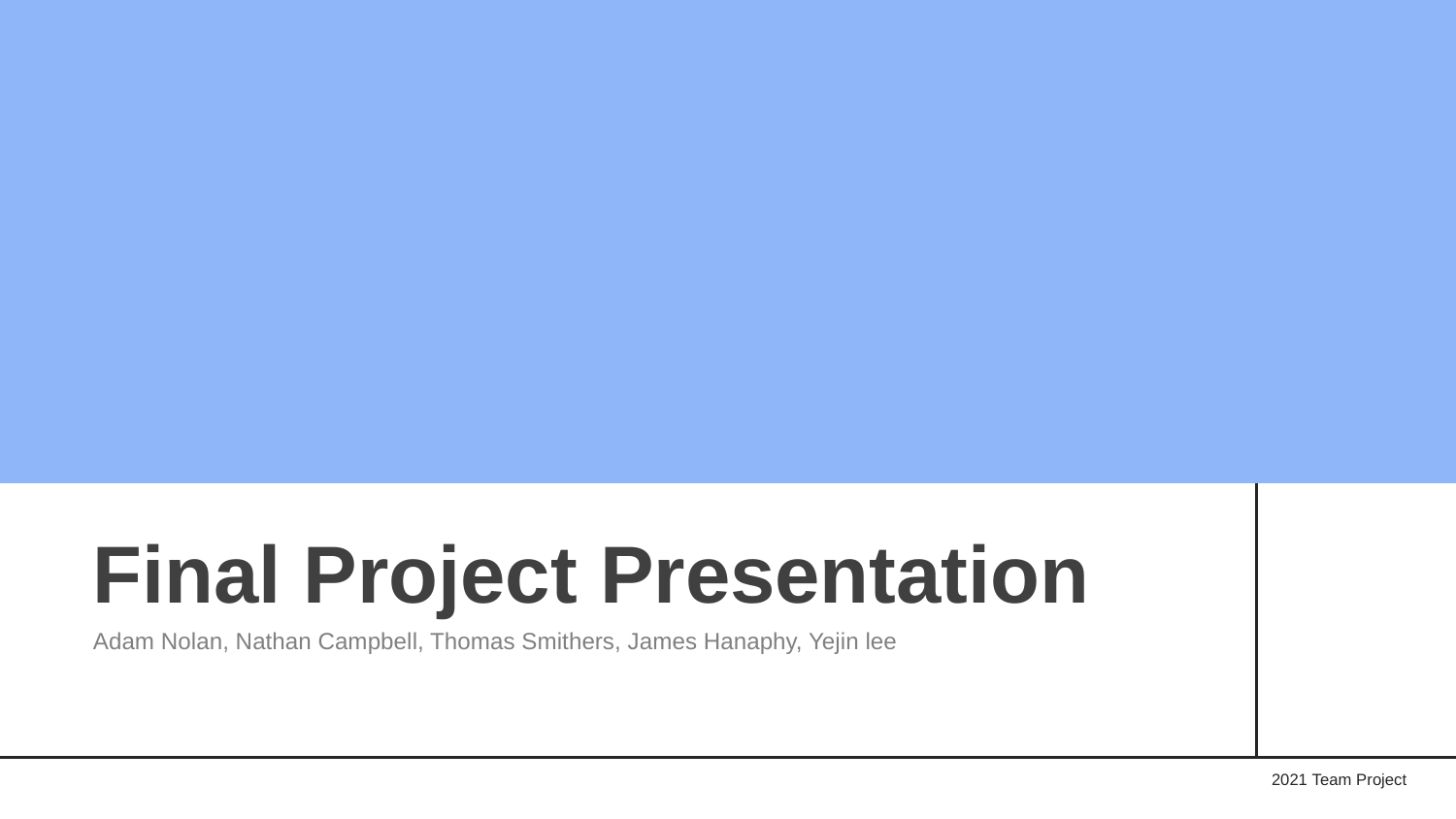

# Final Project Presentation
Adam Nolan, Nathan Campbell, Thomas Smithers, James Hanaphy, Yejin lee
2021 Team Project